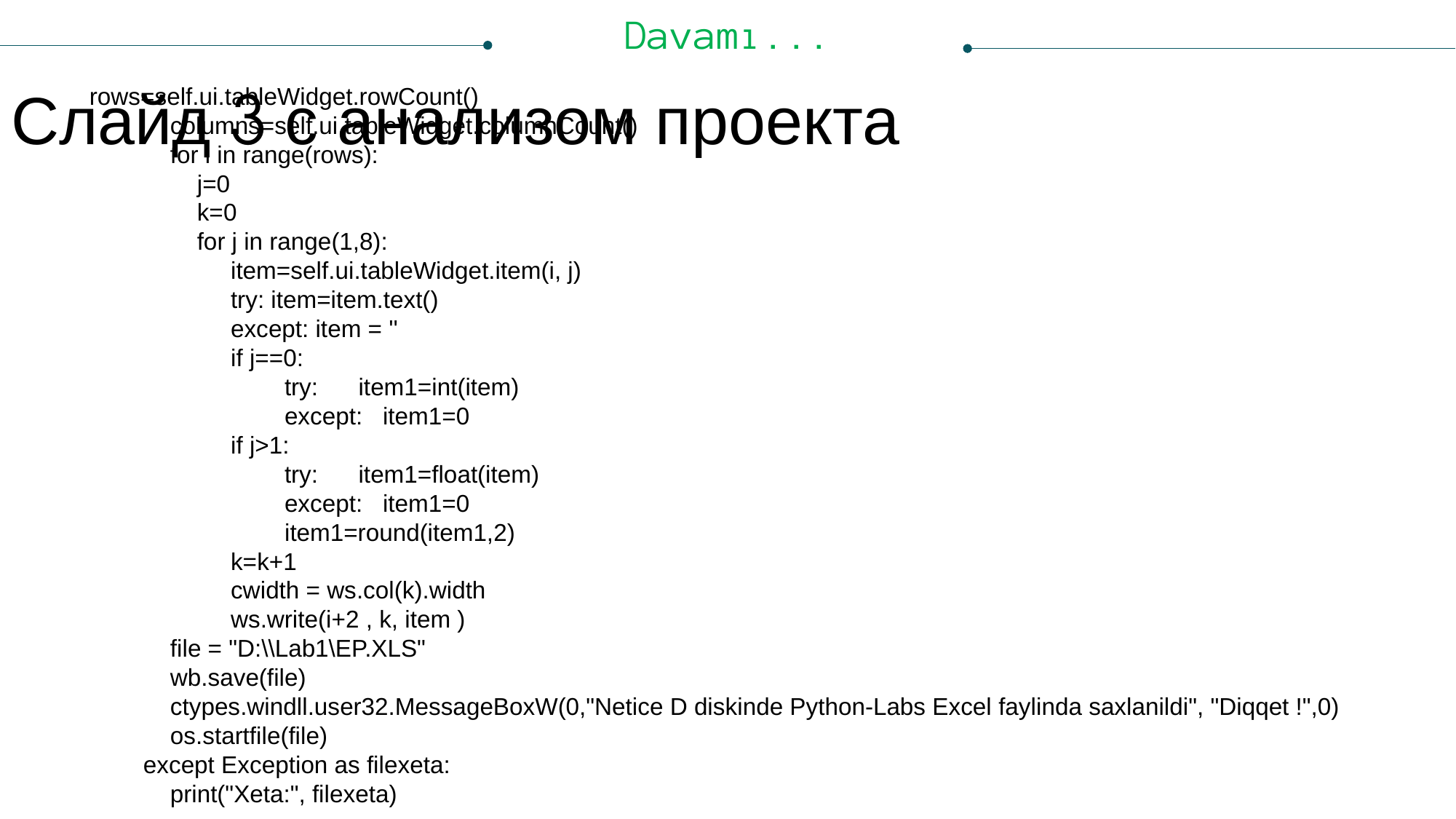

Davamı...
Слайд 3 с анализом проекта
rows=self.ui.tableWidget.rowCount()
            columns=self.ui.tableWidget.columnCount()
            for i in range(rows):
                j=0
                k=0
                for j in range(1,8):
                     item=self.ui.tableWidget.item(i, j)
                     try: item=item.text()
                     except: item = ''
                     if j==0:
                             try:      item1=int(item)
                             except:   item1=0
                     if j>1:
                             try:      item1=float(item)
                             except:   item1=0
                             item1=round(item1,2)
                     k=k+1
                     cwidth = ws.col(k).width
                     ws.write(i+2 , k, item )
            file = "D:\\Lab1\EP.XLS"
            wb.save(file)
            ctypes.windll.user32.MessageBoxW(0,"Netice D diskinde Python-Labs Excel faylinda saxlanildi", "Diqqet !",0)
            os.startfile(file)
        except Exception as filexeta:
            print("Xeta:", filexeta)